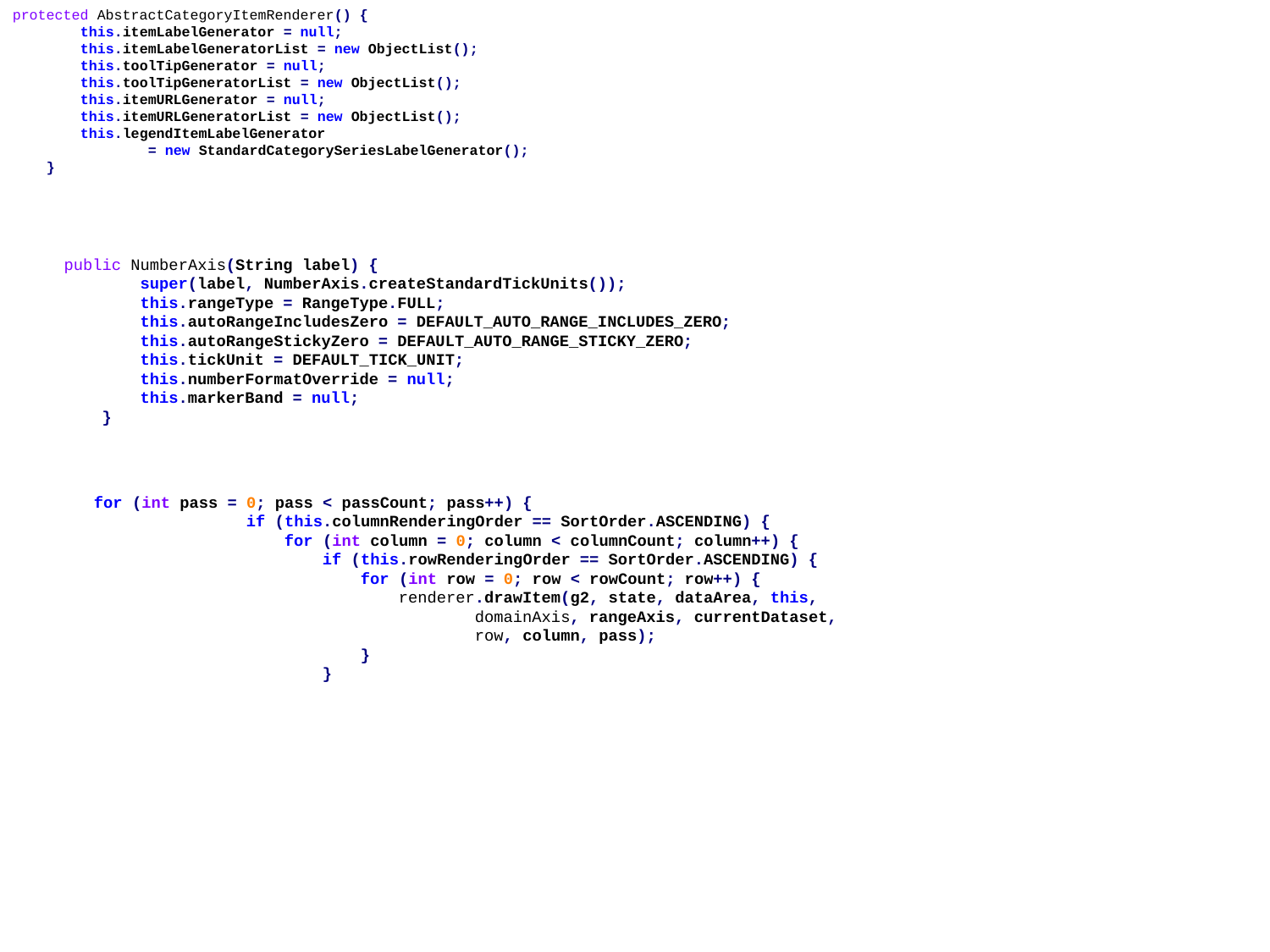

protected AbstractCategoryItemRenderer() {
        this.itemLabelGenerator = null;
        this.itemLabelGeneratorList = new ObjectList();
        this.toolTipGenerator = null;
        this.toolTipGeneratorList = new ObjectList();
        this.itemURLGenerator = null;
        this.itemURLGeneratorList = new ObjectList();
        this.legendItemLabelGenerator
                = new StandardCategorySeriesLabelGenerator();
    }
public NumberAxis(String label) {
        super(label, NumberAxis.createStandardTickUnits());
        this.rangeType = RangeType.FULL;
        this.autoRangeIncludesZero = DEFAULT_AUTO_RANGE_INCLUDES_ZERO;
        this.autoRangeStickyZero = DEFAULT_AUTO_RANGE_STICKY_ZERO;
        this.tickUnit = DEFAULT_TICK_UNIT;
        this.numberFormatOverride = null;
        this.markerBand = null;
    }
for (int pass = 0; pass < passCount; pass++) {
                if (this.columnRenderingOrder == SortOrder.ASCENDING) {
                    for (int column = 0; column < columnCount; column++) {
                        if (this.rowRenderingOrder == SortOrder.ASCENDING) {
                            for (int row = 0; row < rowCount; row++) {
                                renderer.drawItem(g2, state, dataArea, this,
                                        domainAxis, rangeAxis, currentDataset,
                                        row, column, pass);
                            }
                        }